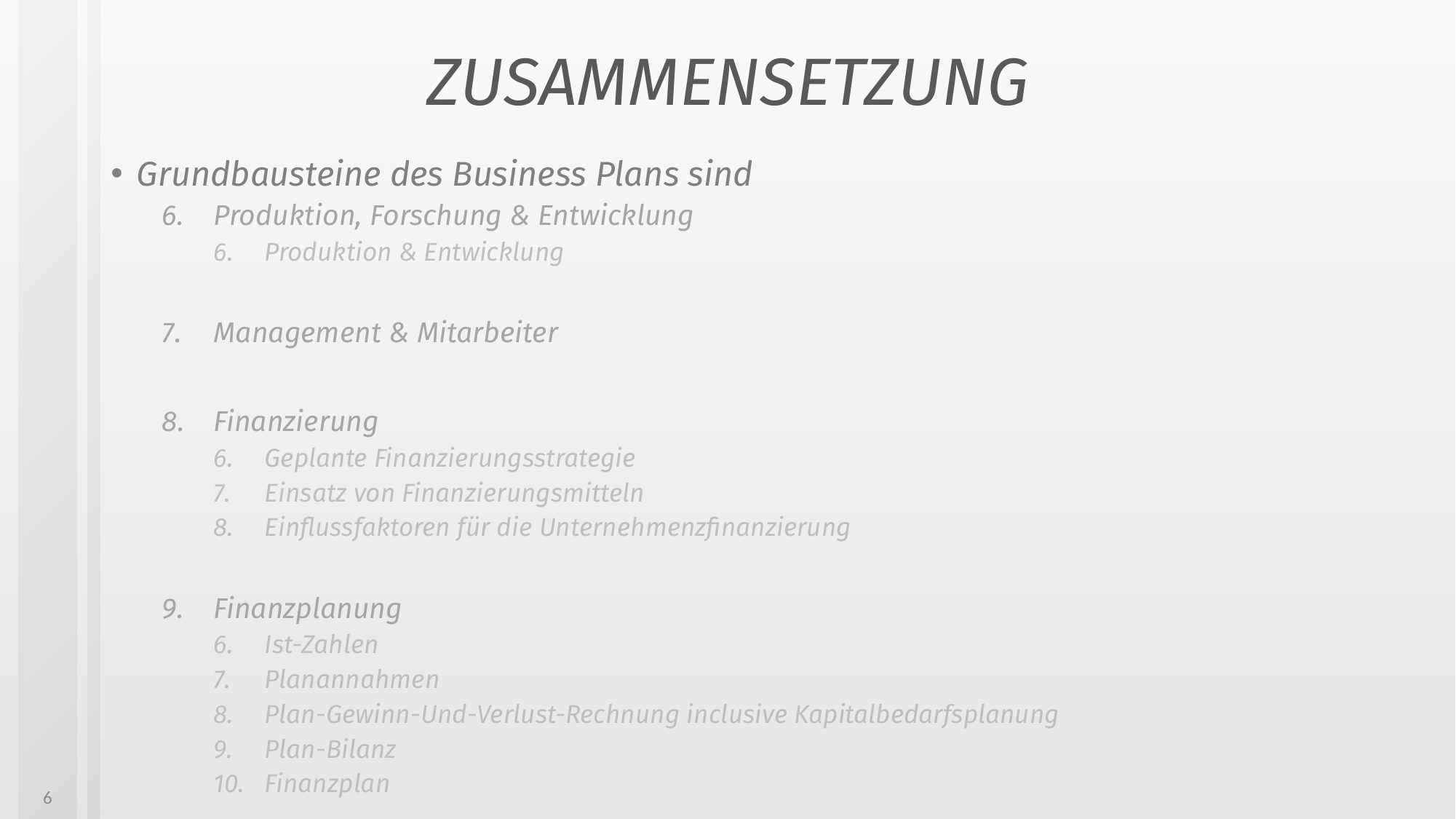

# ZUSAMMENSETZUNG
Grundbausteine des Business Plans sind
Produktion, Forschung & Entwicklung
Produktion & Entwicklung

Management & Mitarbeiter

Finanzierung
Geplante Finanzierungsstrategie
Einsatz von Finanzierungsmitteln
Einflussfaktoren für die Unternehmenzfinanzierung

Finanzplanung
Ist-Zahlen
Planannahmen
Plan-Gewinn-Und-Verlust-Rechnung inclusive Kapitalbedarfsplanung
Plan-Bilanz
Finanzplan
6